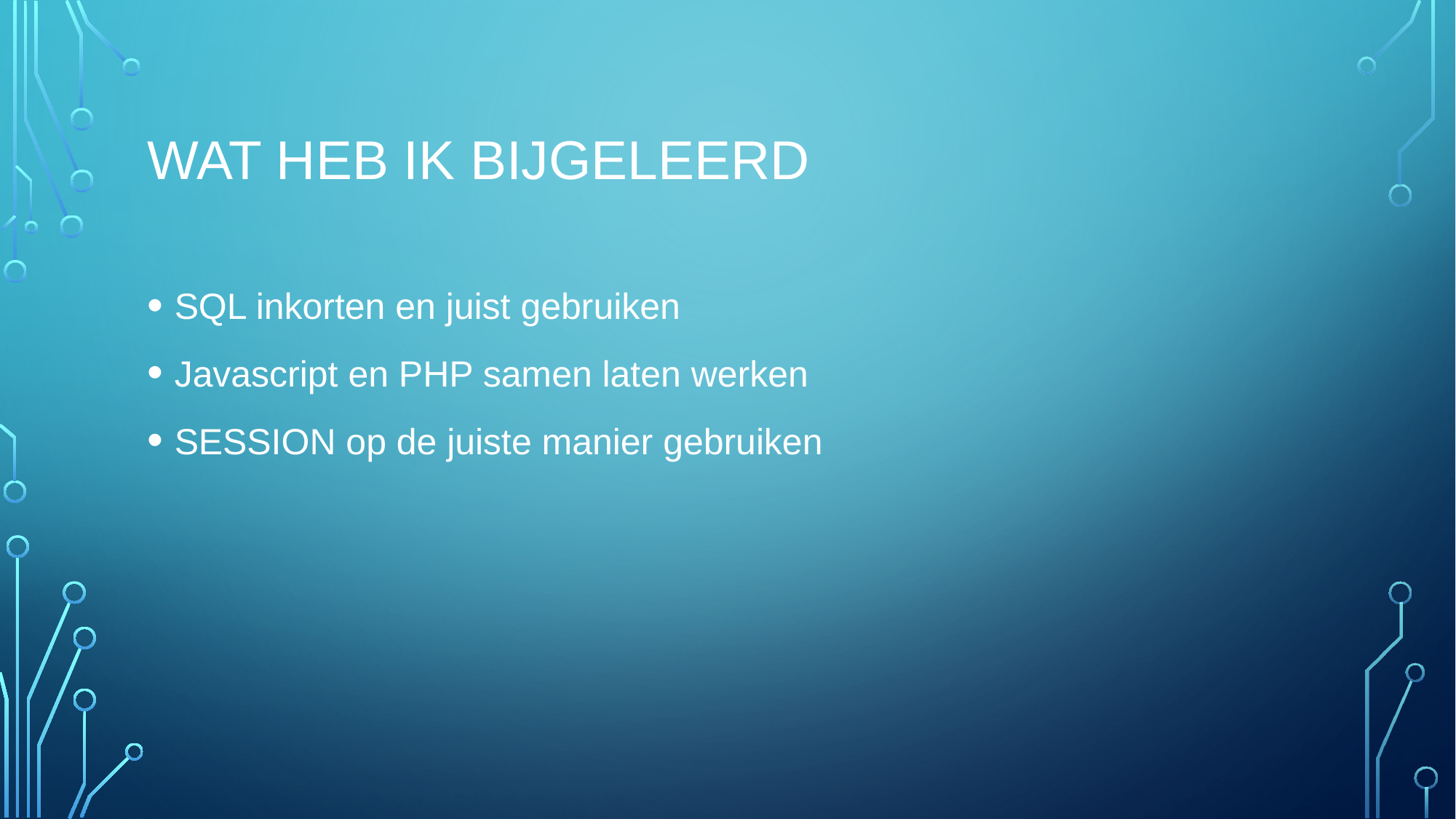

# Wat heb ik bijgeleerd
SQL inkorten en juist gebruiken
Javascript en PHP samen laten werken
SESSION op de juiste manier gebruiken